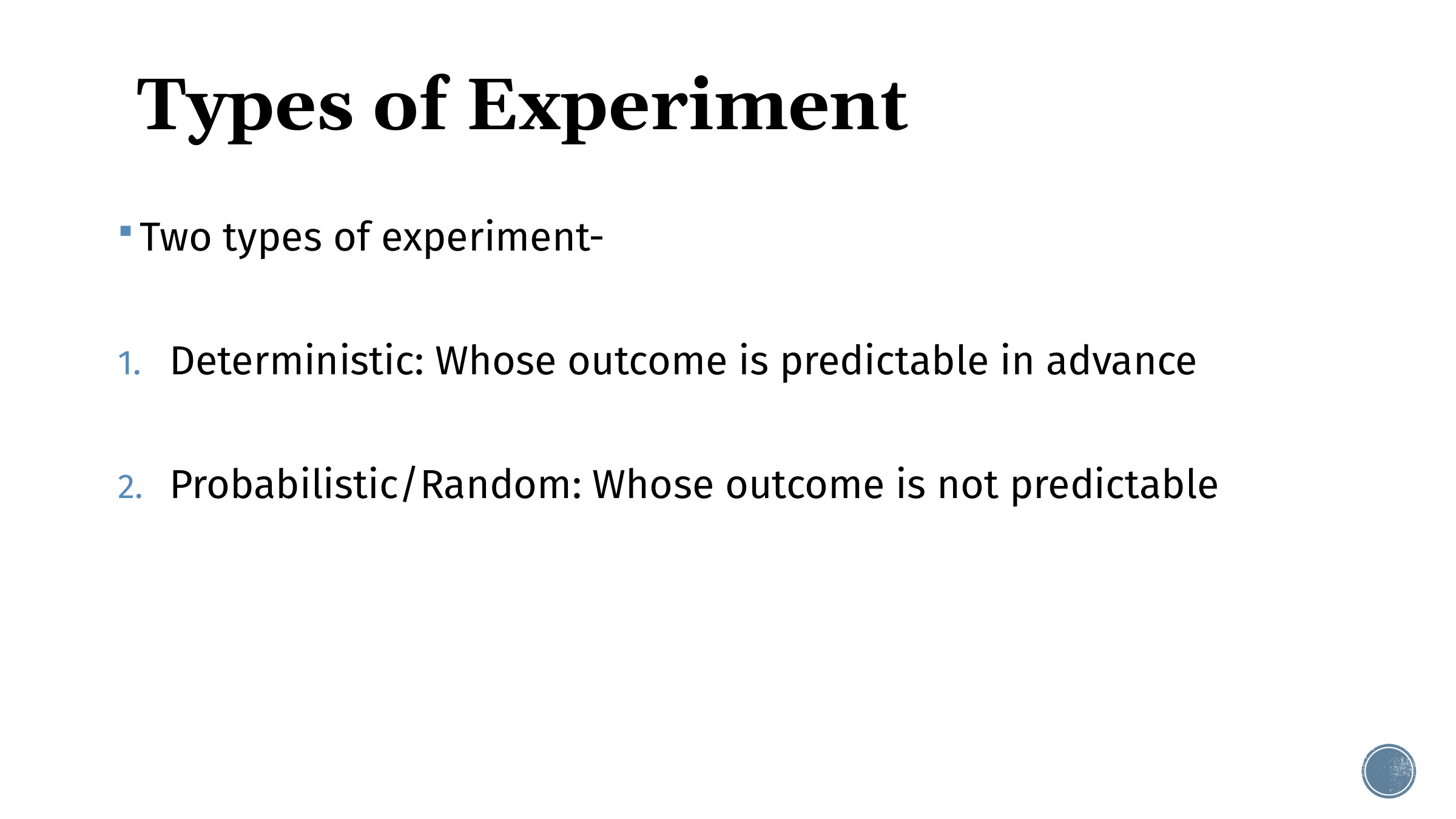

# Types of Experiment
Two types of experiment-

Deterministic: Whose outcome is predictable in advance

Probabilistic/Random: Whose outcome is not predictable